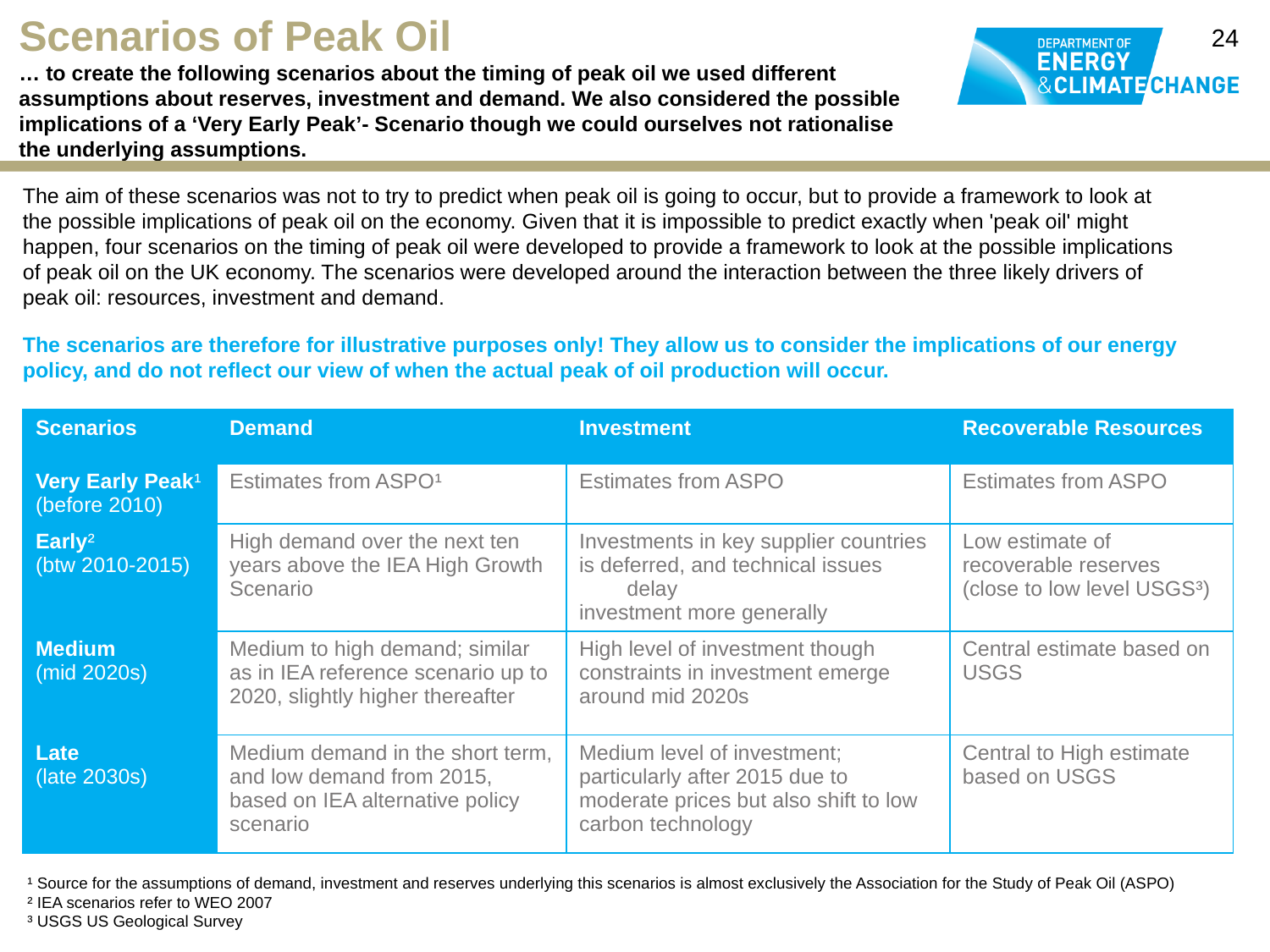

24
Scenarios of Peak Oil
… to create the following scenarios about the timing of peak oil we used different assumptions about reserves, investment and demand. We also considered the possible implications of a ‘Very Early Peak’- Scenario though we could ourselves not rationalise the underlying assumptions.

The aim of these scenarios was not to try to predict when peak oil is going to occur, but to provide a framework to look at the possible implications of peak oil on the economy. Given that it is impossible to predict exactly when 'peak oil' might happen, four scenarios on the timing of peak oil were developed to provide a framework to look at the possible implications of peak oil on the UK economy. The scenarios were developed around the interaction between the three likely drivers of peak oil: resources, investment and demand.

The scenarios are therefore for illustrative purposes only! They allow us to consider the implications of our energy policy, and do not reflect our view of when the actual peak of oil production will occur.
| Scenarios | Demand | Investment | Recoverable Resources |
| --- | --- | --- | --- |
| Very Early Peak¹ (before 2010) | Estimates from ASPO¹ | Estimates from ASPO | Estimates from ASPO |
| Early² (btw 2010-2015) | High demand over the next ten years above the IEA High Growth Scenario | Investments in key supplier countries is deferred, and technical issues delay investment more generally | Low estimate of recoverable reserves (close to low level USGS³) |
| Medium (mid 2020s) | Medium to high demand; similar as in IEA reference scenario up to 2020, slightly higher thereafter | High level of investment though constraints in investment emerge around mid 2020s | Central estimate based on USGS |
| Late (late 2030s) | Medium demand in the short term, and low demand from 2015, based on IEA alternative policy scenario | Medium level of investment; particularly after 2015 due to moderate prices but also shift to low carbon technology | Central to High estimate based on USGS |
¹ Source for the assumptions of demand, investment and reserves underlying this scenarios is almost exclusively the Association for the Study of Peak Oil (ASPO)
² IEA scenarios refer to WEO 2007
³ USGS US Geological Survey